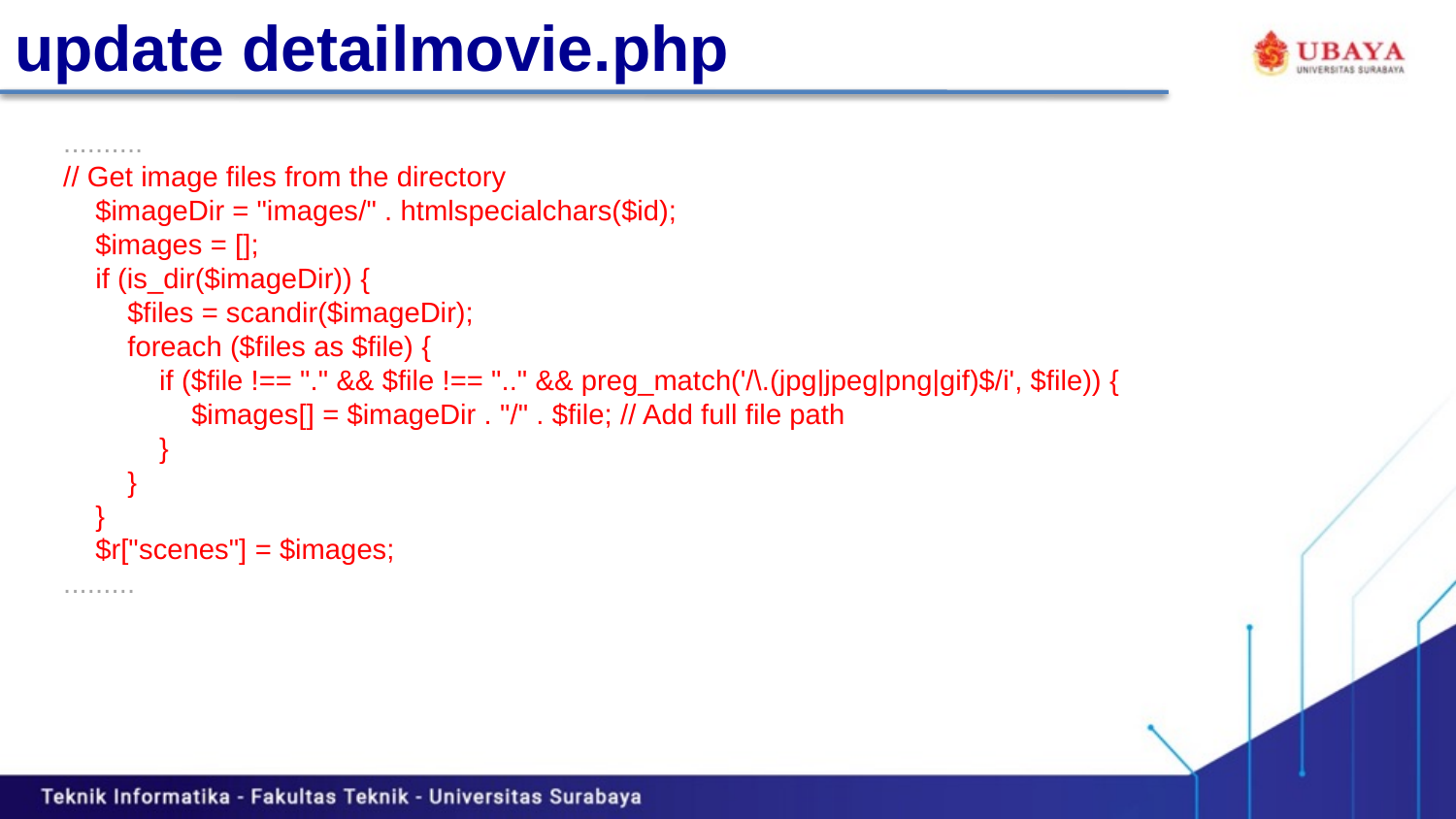

update detailmovie.php

..........
// Get image files from the directory
    $imageDir = "images/" . htmlspecialchars($id);
    $images = [];
    if (is_dir($imageDir)) {
        $files = scandir($imageDir);
        foreach ($files as $file) {
            if ($file !== "." && $file !== ".." && preg_match('/\.(jpg|jpeg|png|gif)$/i', $file)) {
                $images[] = $imageDir . "/" . $file; // Add full file path
            }
        }
    }
    $r["scenes"] = $images;
.........